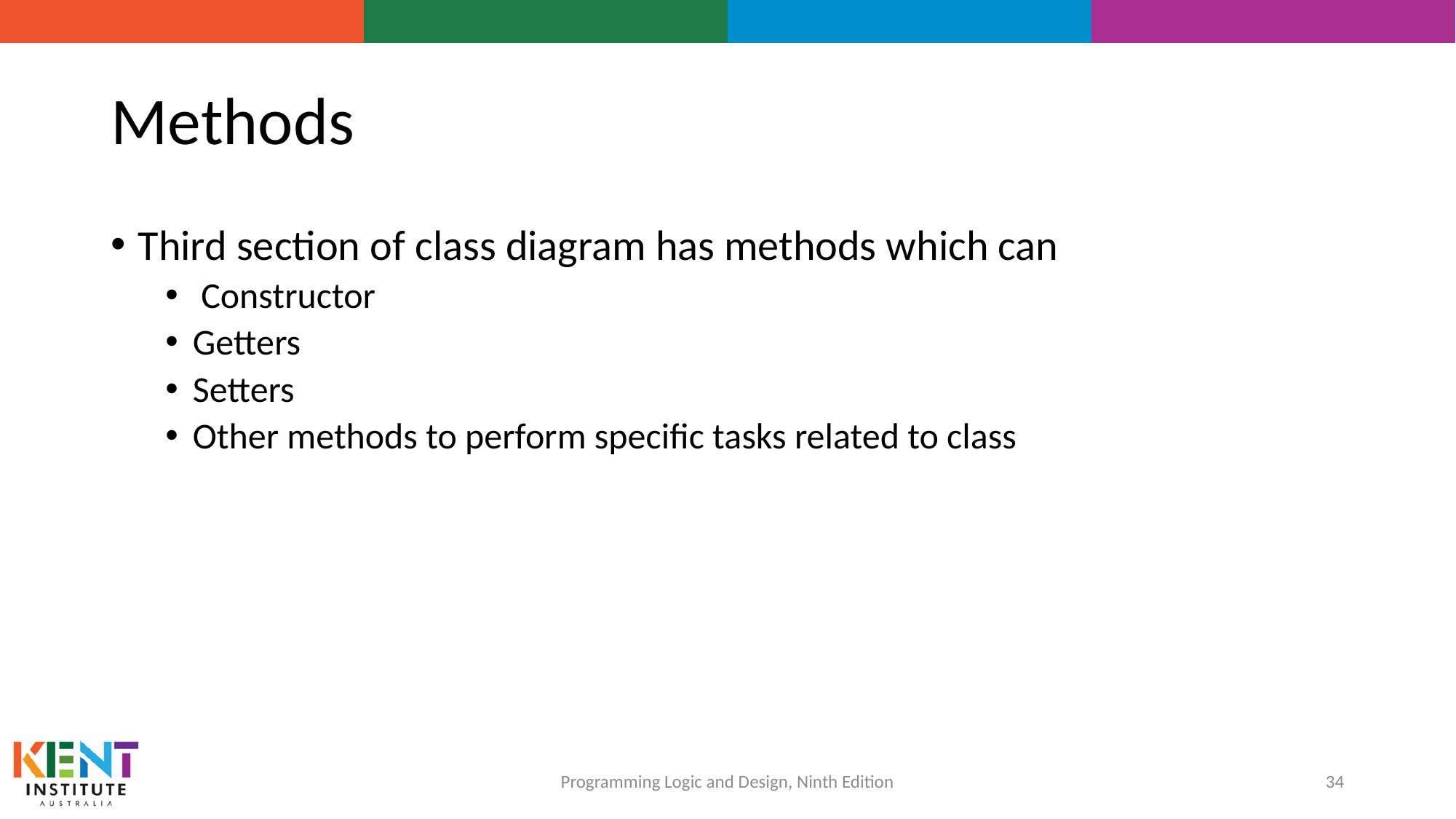

# Methods
Third section of class diagram has methods which can
 Constructor
Getters
Setters
Other methods to perform specific tasks related to class
34
Programming Logic and Design, Ninth Edition